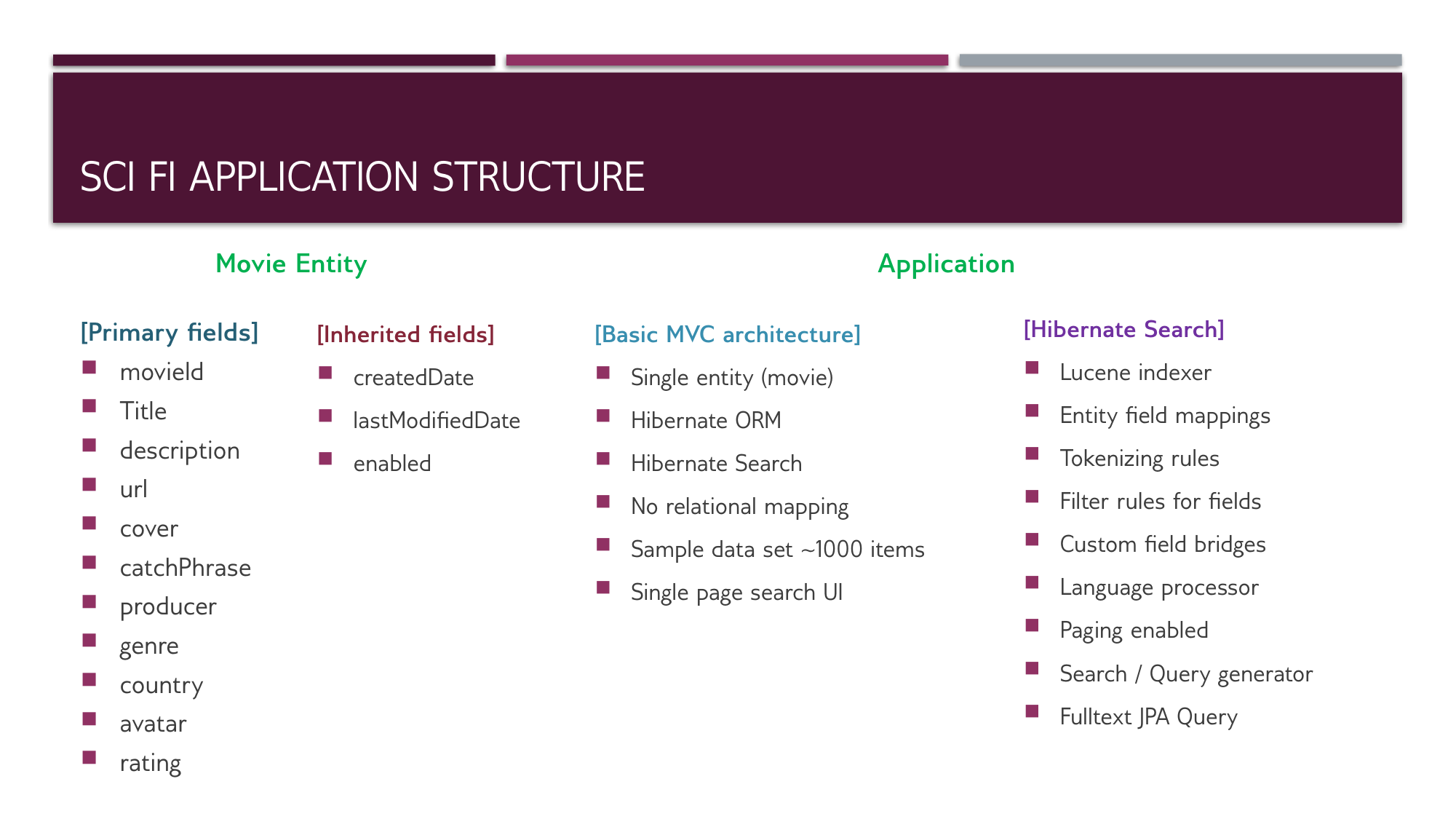

# SCI FI Application Structure
Movie Entity
Application
[Hibernate Search]
Lucene indexer
Entity field mappings
Tokenizing rules
Filter rules for fields
Custom field bridges
Language processor
Paging enabled
Search / Query generator
Fulltext JPA Query

[Primary fields]
movieId
Title
description
url
cover
catchPhrase
producer
genre
country
avatar
rating

[Inherited fields]
createdDate
lastModifiedDate
enabled

[Basic MVC architecture]
Single entity (movie)
Hibernate ORM
Hibernate Search
No relational mapping
Sample data set ~1000 items
Single page search UI